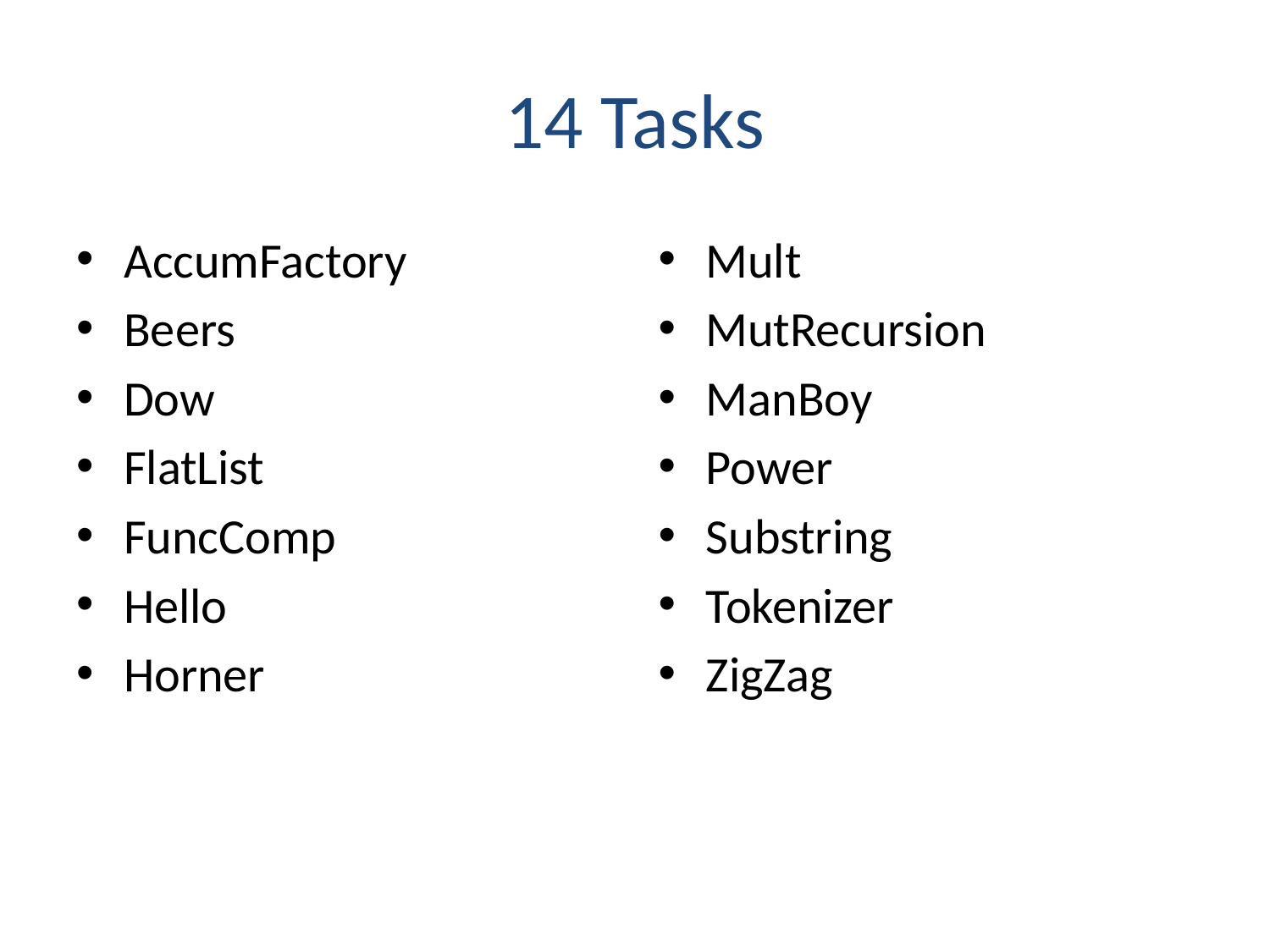

# 14 Tasks
AccumFactory
Beers
Dow
FlatList
FuncComp
Hello
Horner

Mult
MutRecursion
ManBoy
Power
Substring
Tokenizer
ZigZag